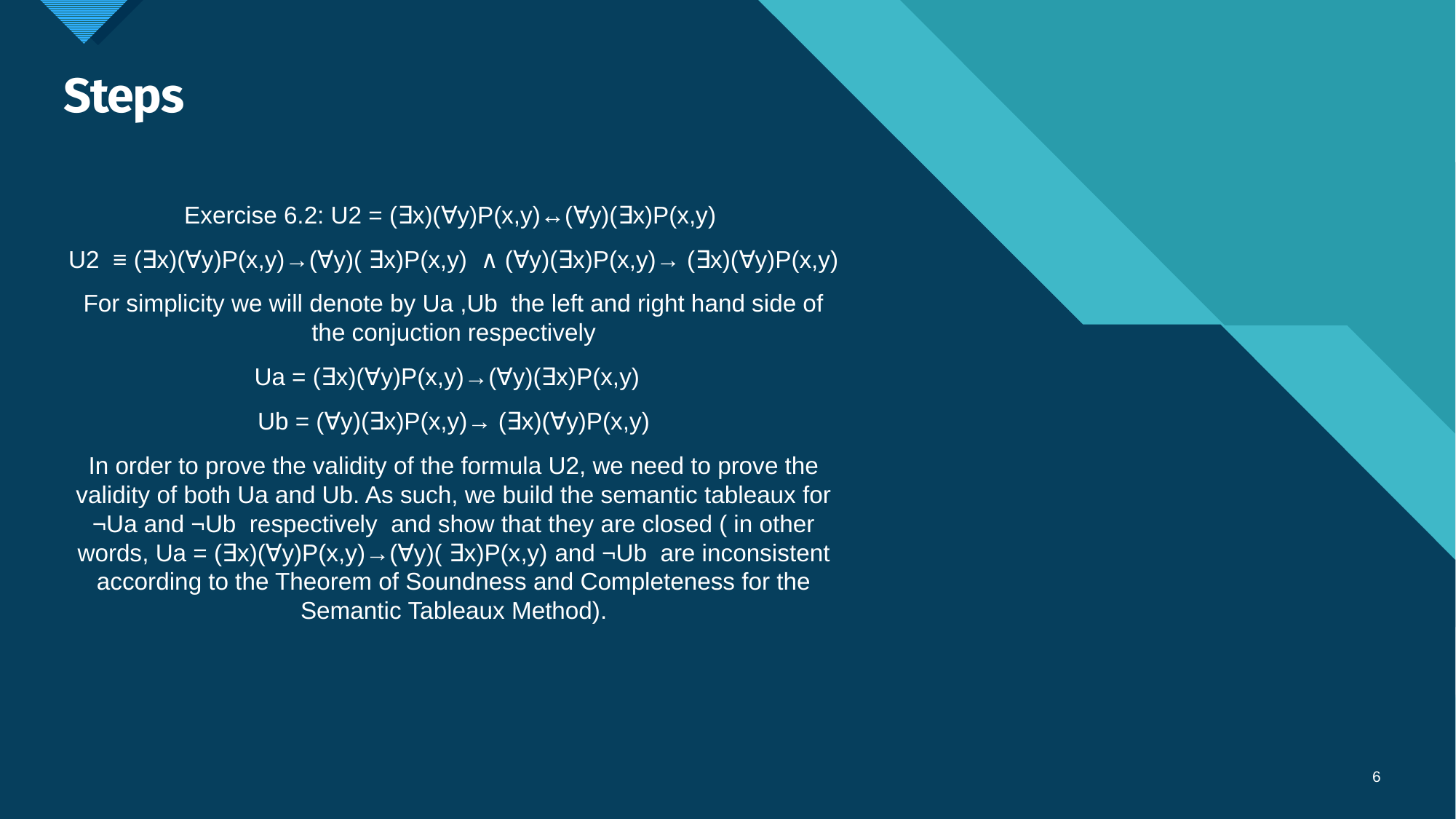

# Steps
Exercise 6.2: U2 = (∃x)(∀y)P(x,y)↔(∀y)(∃x)P(x,y)
U2  ≡ (∃x)(∀y)P(x,y)→(∀y)( ∃x)P(x,y)  ∧ (∀y)(∃x)P(x,y)→ (∃x)(∀y)P(x,y)
For simplicity we will denote by Ua ,Ub  the left and right hand side of the conjuction respectively
Ua = (∃x)(∀y)P(x,y)→(∀y)(∃x)P(x,y)
Ub = (∀y)(∃x)P(x,y)→ (∃x)(∀y)P(x,y)
In order to prove the validity of the formula U2, we need to prove the validity of both Ua and Ub. As such, we build the semantic tableaux for ¬Ua and ¬Ub  respectively  and show that they are closed ( in other words, Ua = (∃x)(∀y)P(x,y)→(∀y)( ∃x)P(x,y) and ¬Ub  are inconsistent according to the Theorem of Soundness and Completeness for the Semantic Tableaux Method).

6